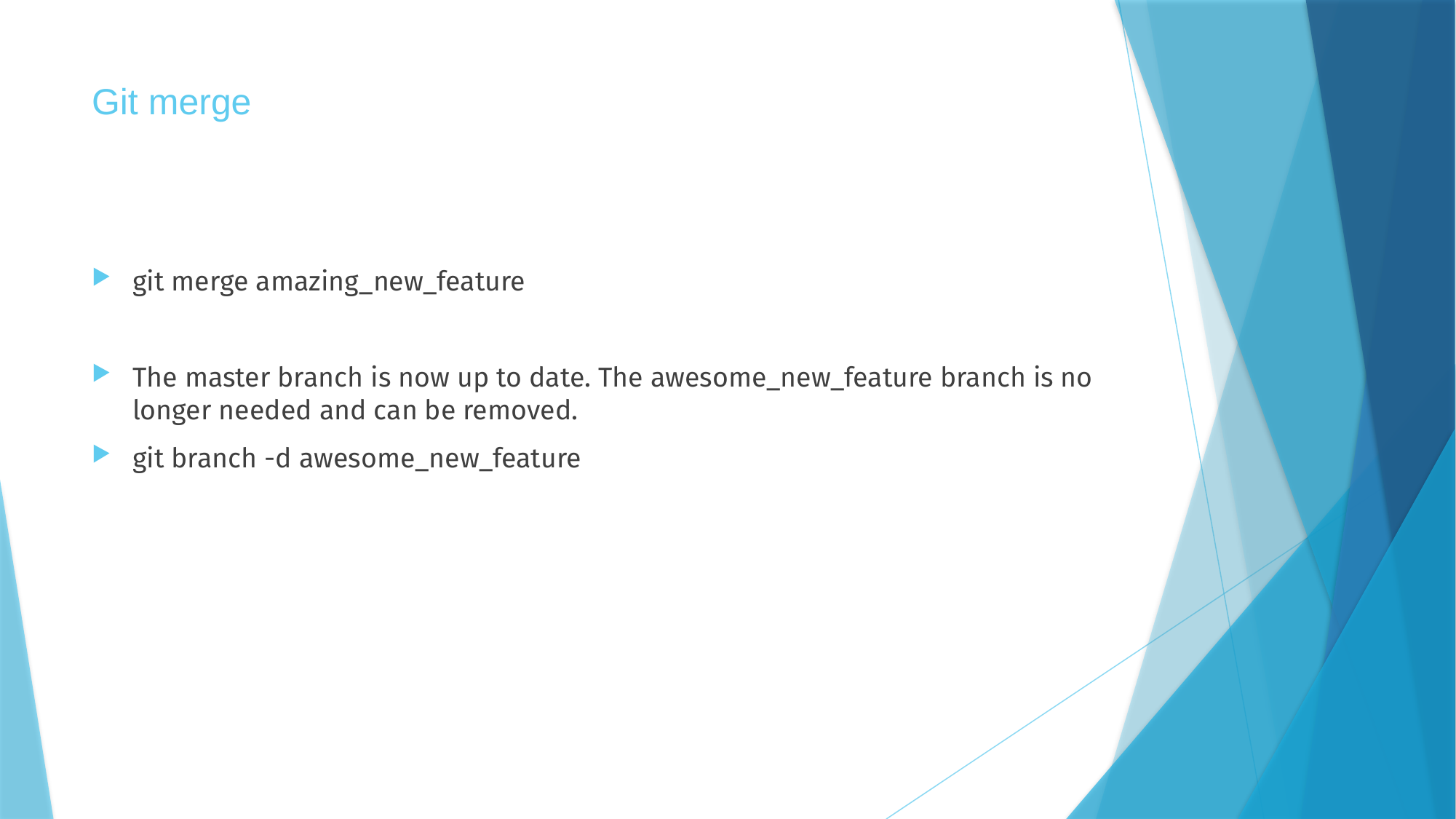

# Git merge
git merge amazing_new_feature

The master branch is now up to date. The awesome_new_feature branch is no longer needed and can be removed.
git branch -d awesome_new_feature